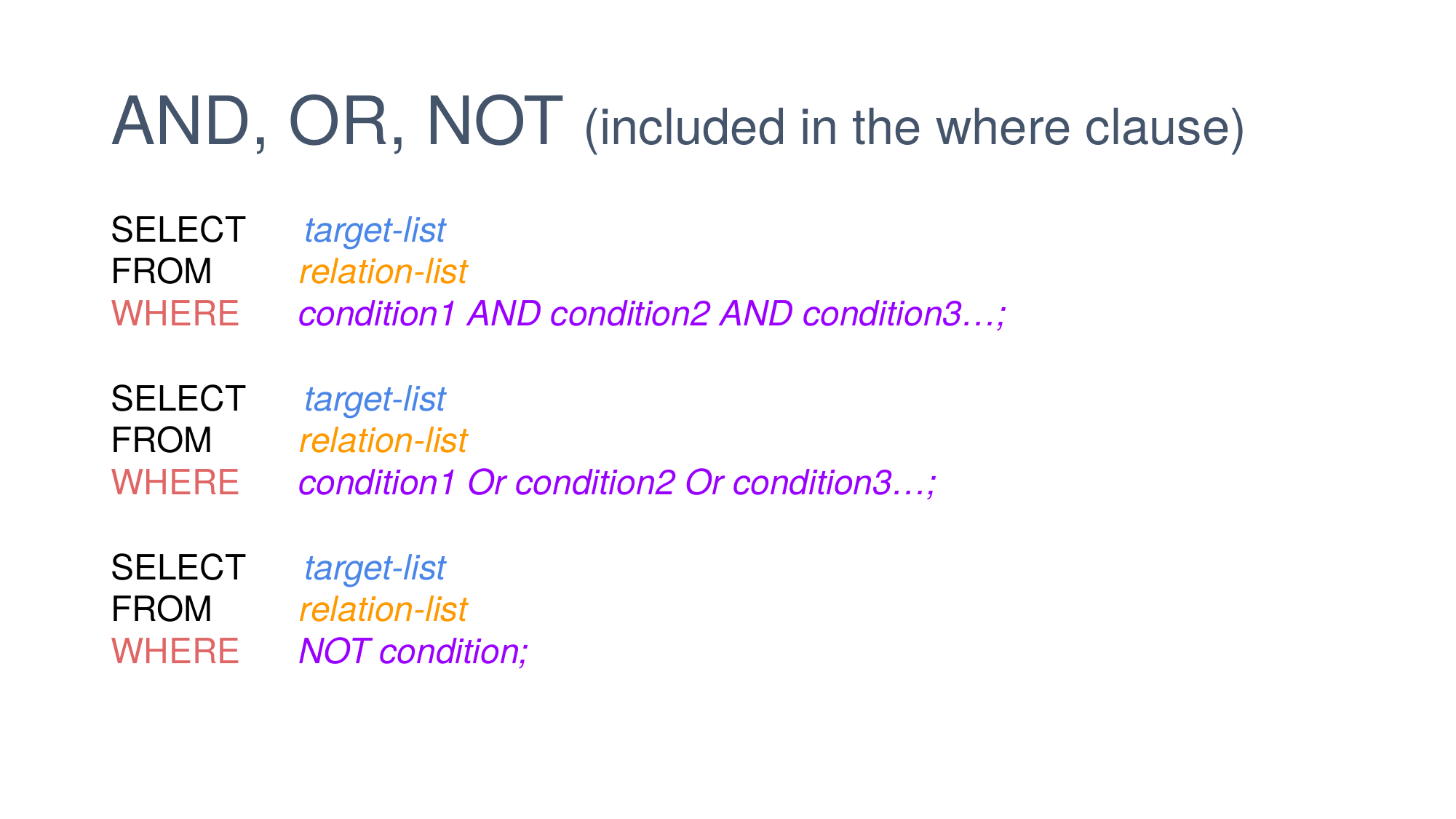

# AND, OR, NOT (included in the where clause)
SELECT      target-list
FROM         relation-list
WHERE      condition1 AND condition2 AND condition3…;
SELECT      target-list
FROM         relation-list
WHERE      condition1 Or condition2 Or condition3…;
SELECT      target-list
FROM         relation-list
WHERE      NOT condition;